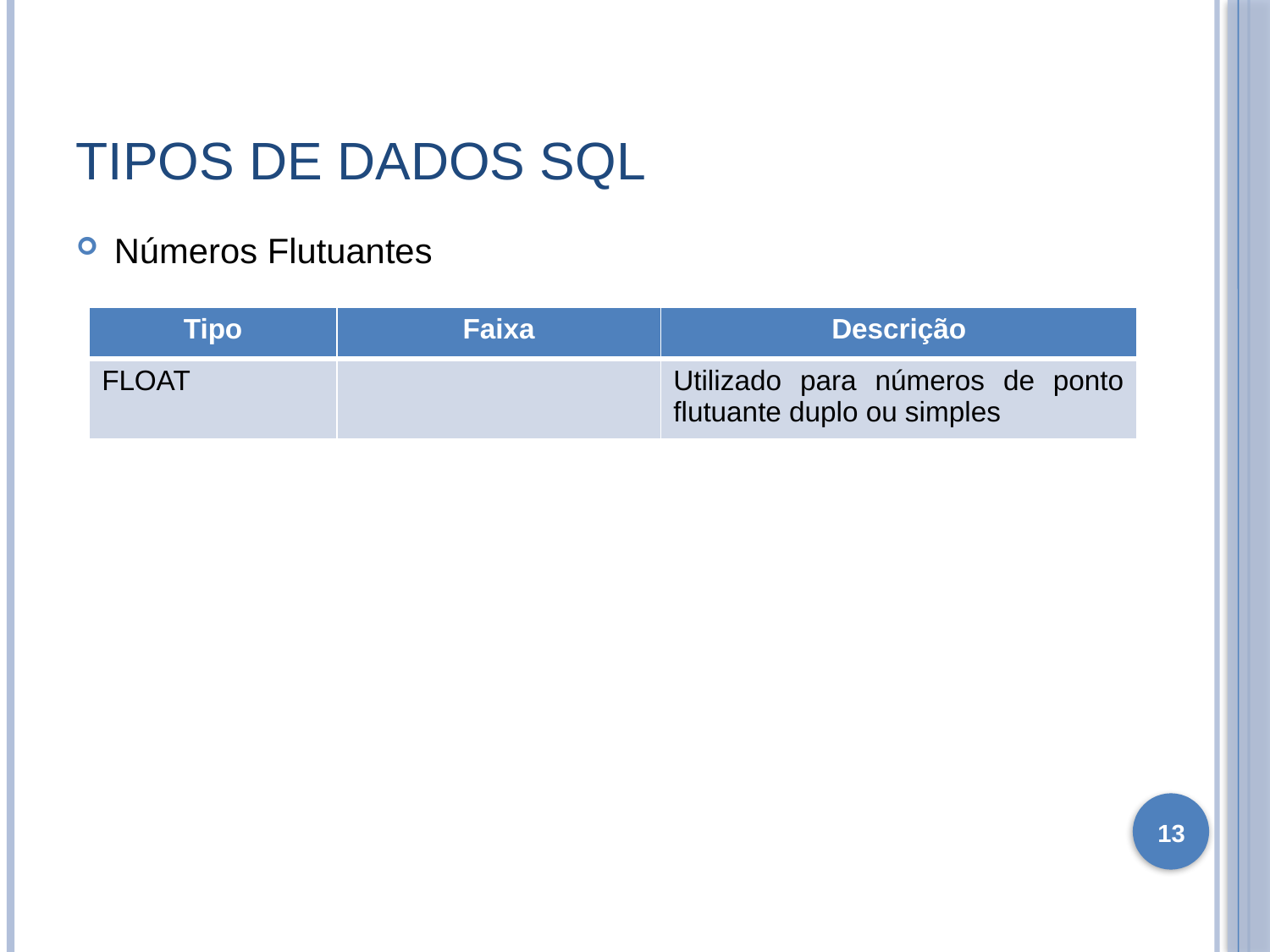

# Tipos de dados SQL
Números Flutuantes
| Tipo | Faixa | Descrição |
| --- | --- | --- |
| FLOAT |  | Utilizado para números de ponto flutuante duplo ou simples |
13